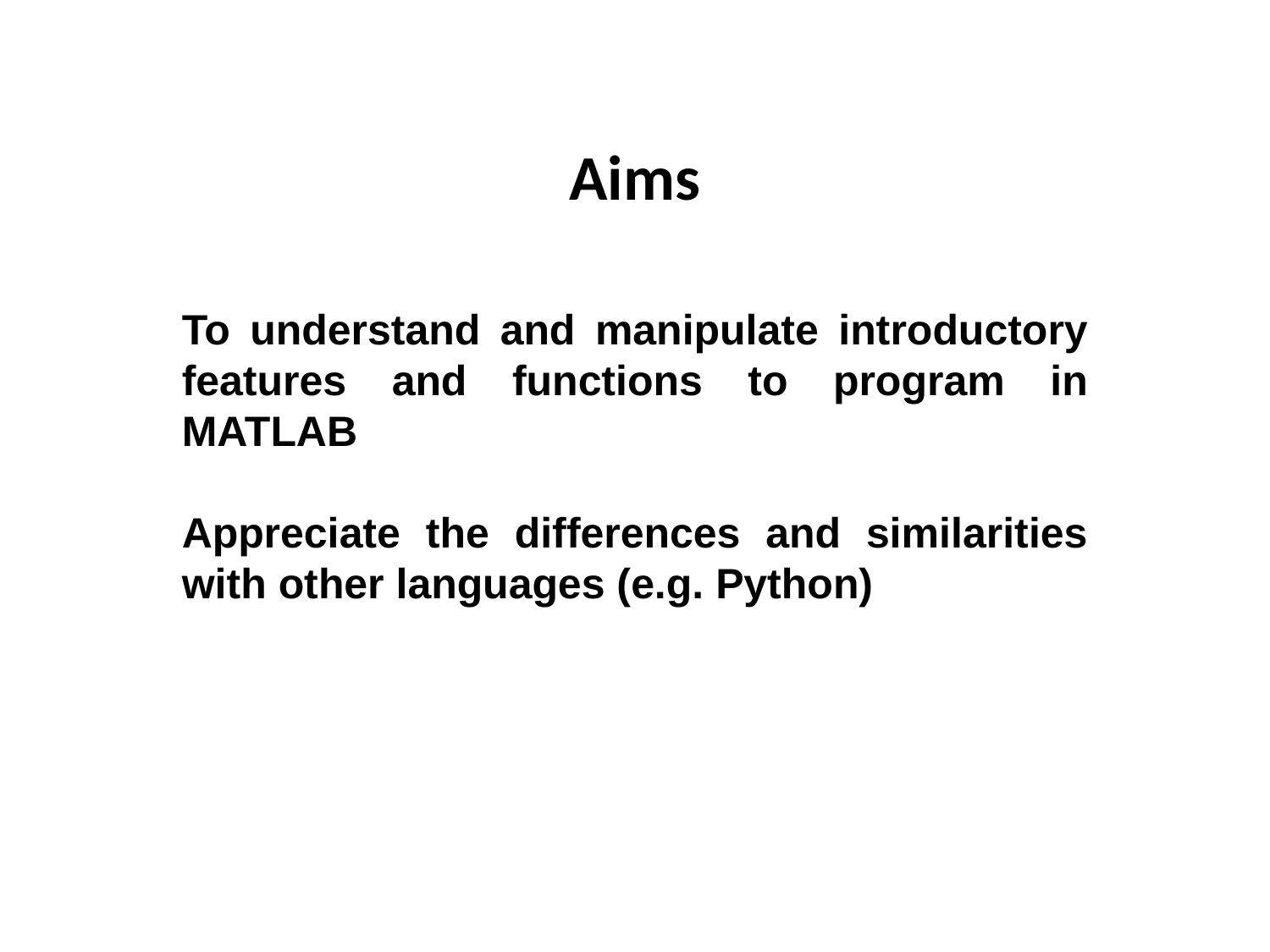

# Aims
To understand and manipulate introductory features and functions to program in MATLAB

Appreciate the differences and similarities with other languages (e.g. Python)